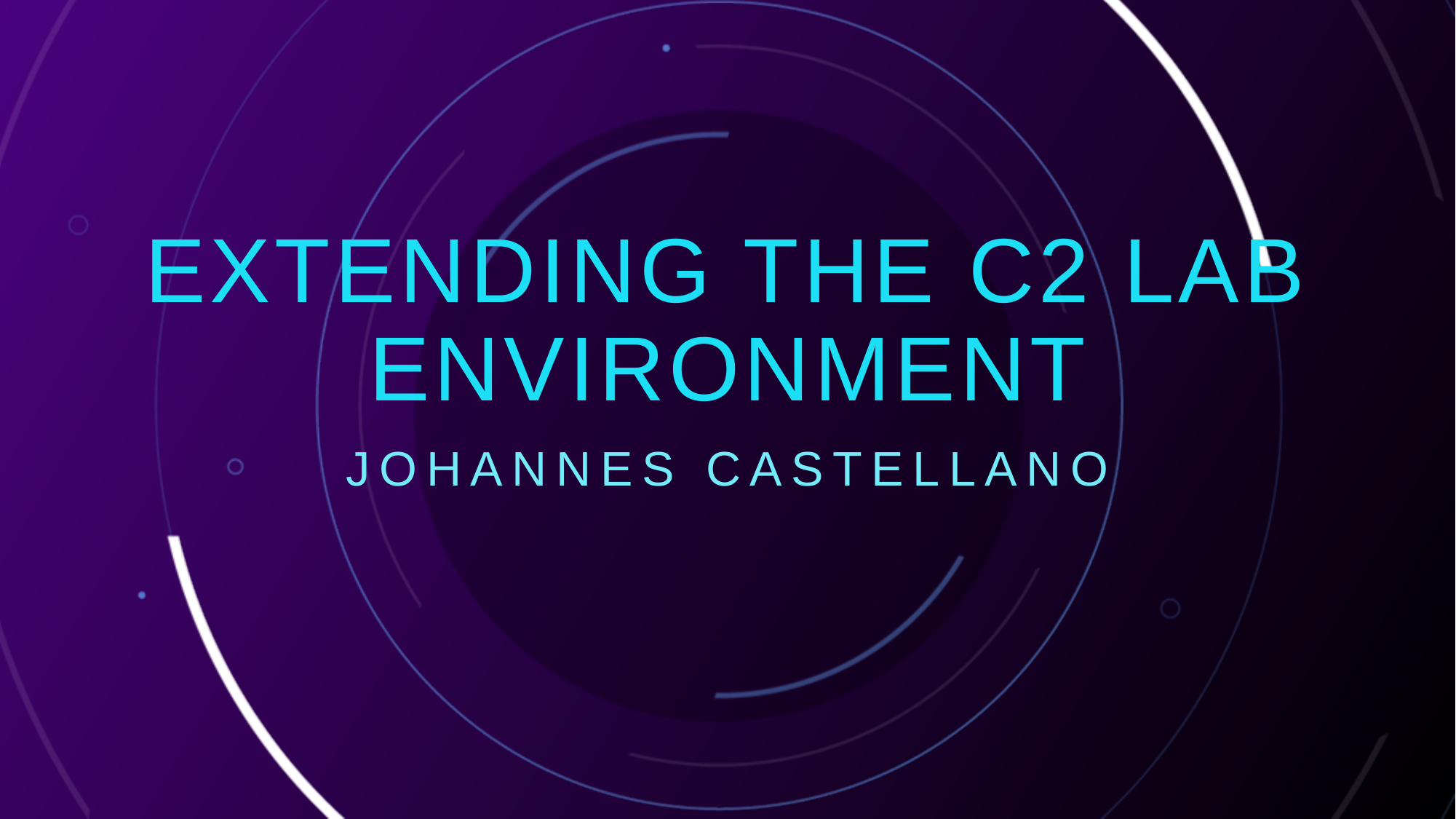

# Extending the C2 Lab Environment
Johannes castellano